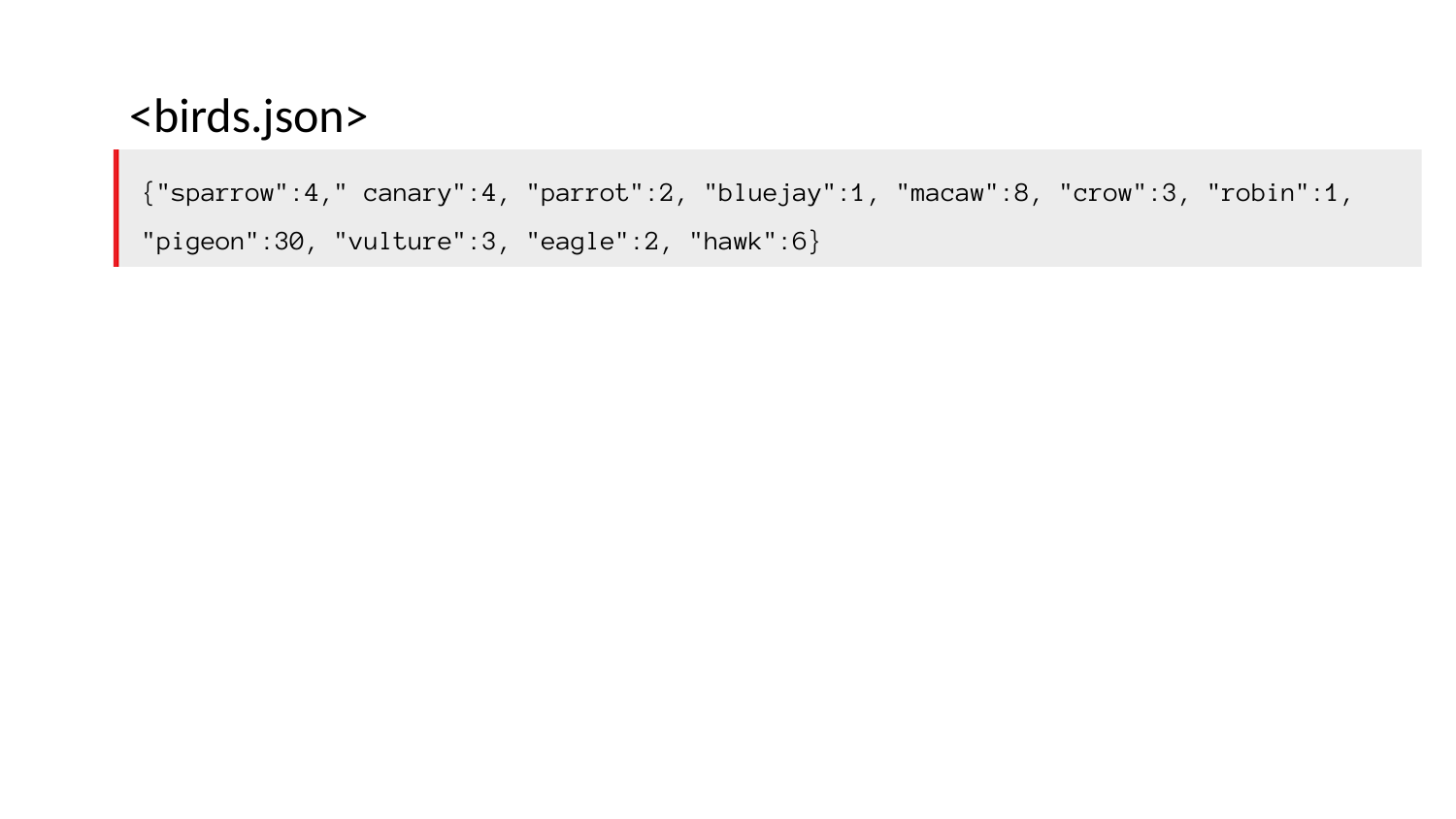

<birds.json>
{"sparrow":4," canary":4, "parrot":2, "bluejay":1, "macaw":8, "crow":3, "robin":1, "pigeon":30, "vulture":3, "eagle":2, "hawk":6}